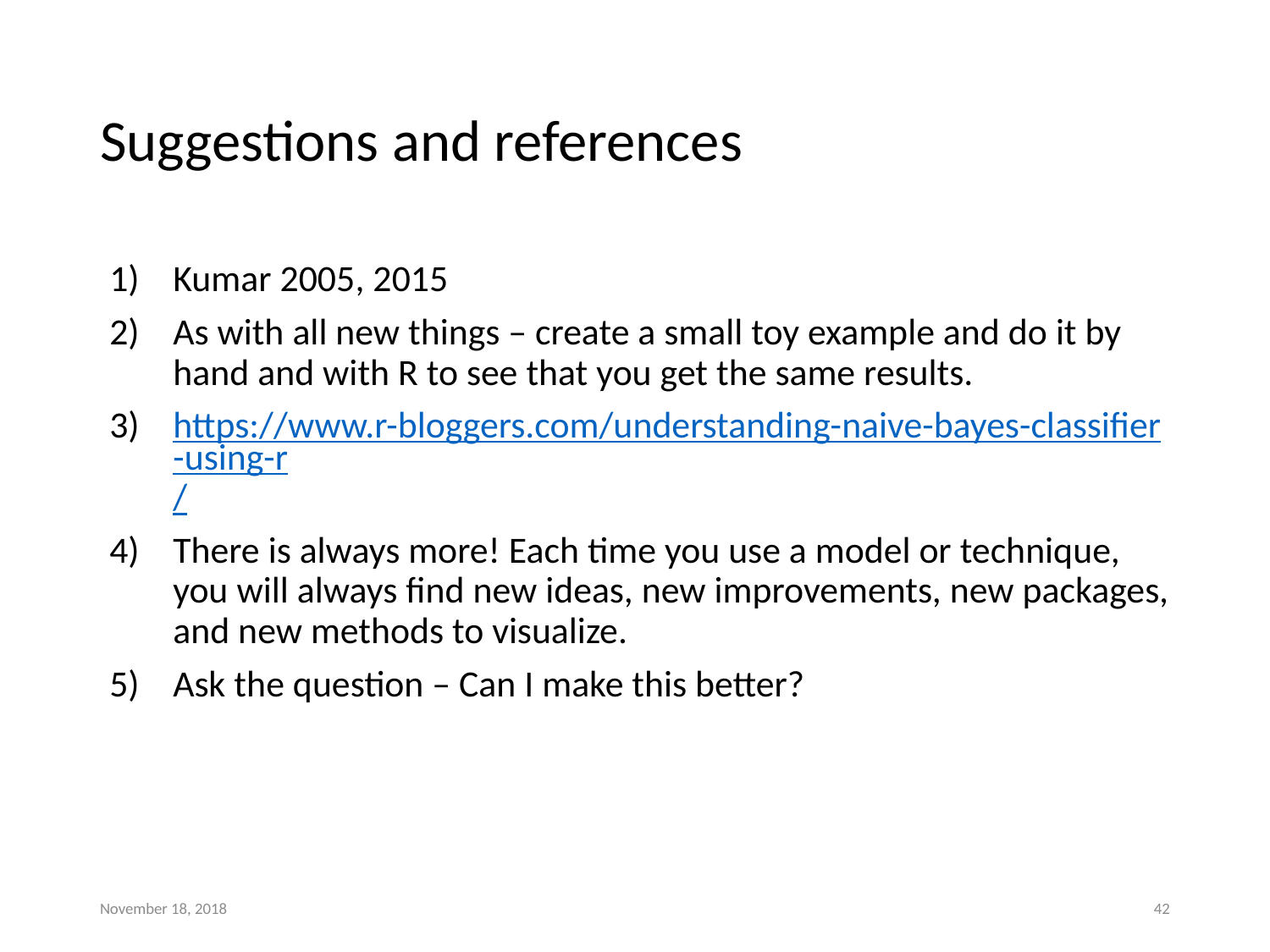

# Suggestions and references
Kumar 2005, 2015
As with all new things – create a small toy example and do it by hand and with R to see that you get the same results.
https://www.r-bloggers.com/understanding-naive-bayes-classifier-using-r/
There is always more! Each time you use a model or technique, you will always find new ideas, new improvements, new packages, and new methods to visualize.
Ask the question – Can I make this better?

November 18, 2018
42